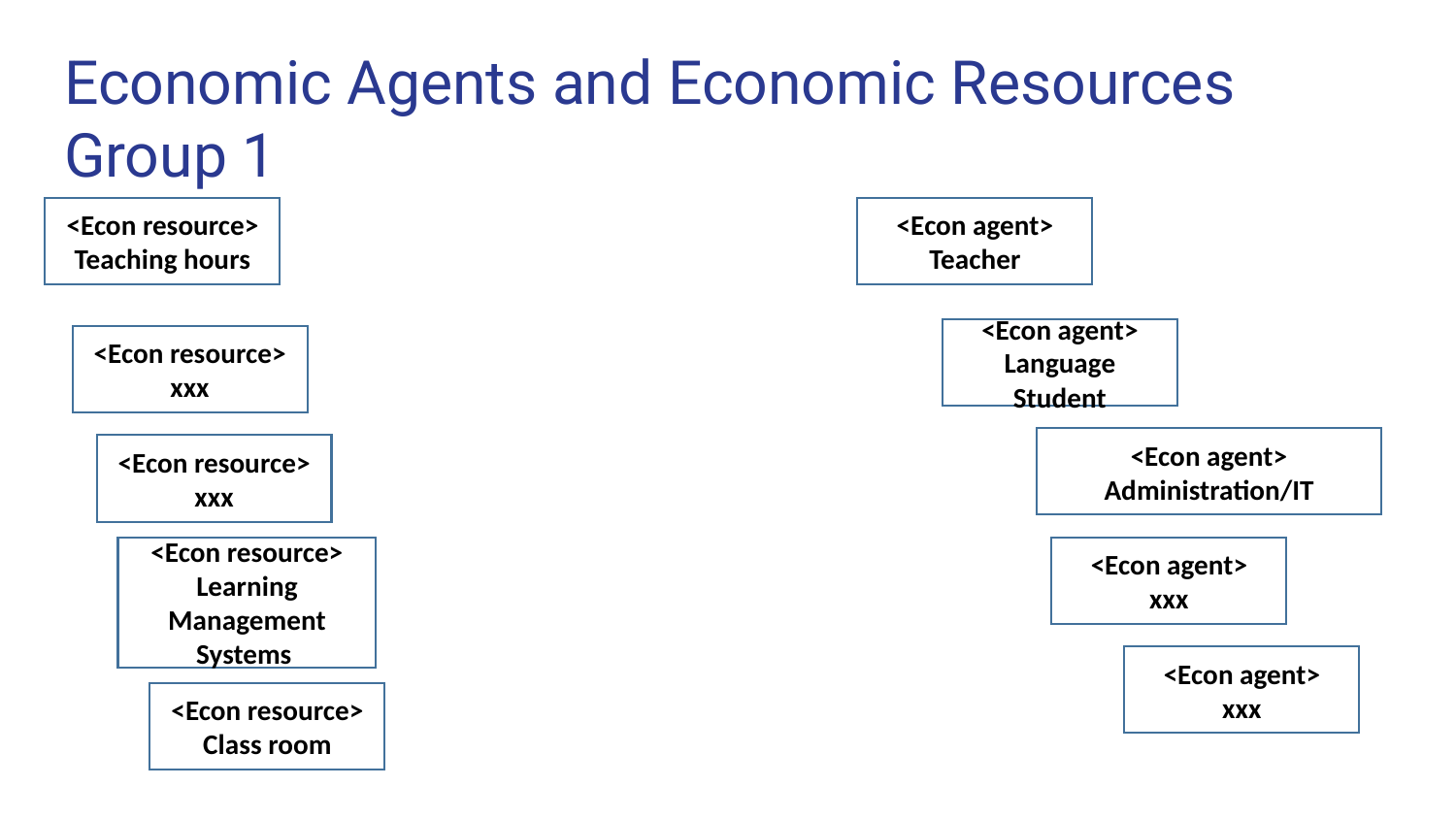

Economic Agents and Economic Resources
Group 1
<Econ resource>
Teaching hours
<Econ agent>
Teacher
<Econ agent>
Language Student
<Econ resource>
xxx
<Econ agent>
Administration/IT
<Econ resource>
xxx
<Econ resource>
Learning Management Systems
<Econ agent>
xxx
<Econ agent>
xxx
<Econ resource>
Class room